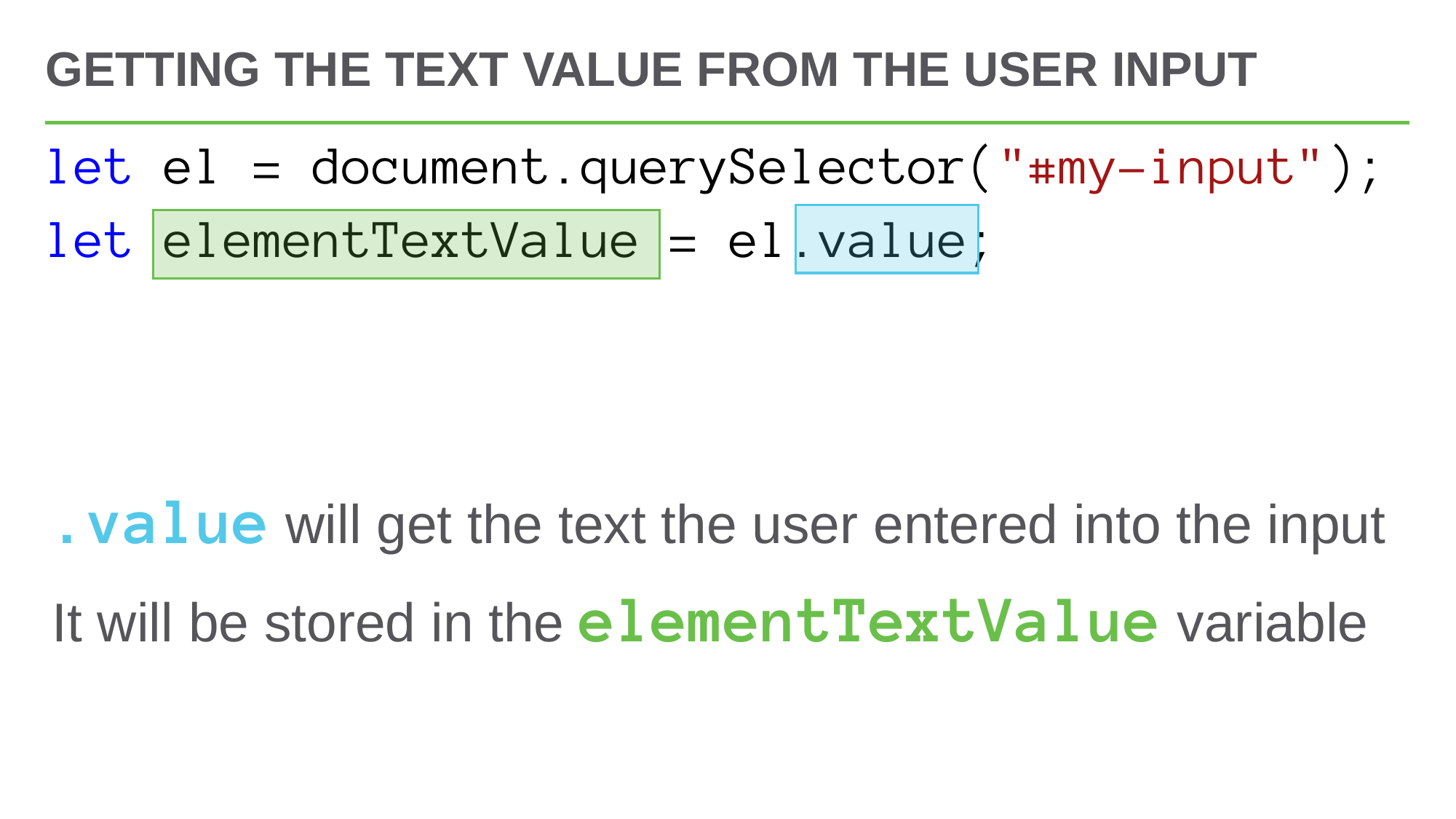

# Getting the text value from the user input
let el = document.querySelector("#my-input");
let elementTextValue = el.value;

.value will get the text the user entered into the input
It will be stored in the elementTextValue variable